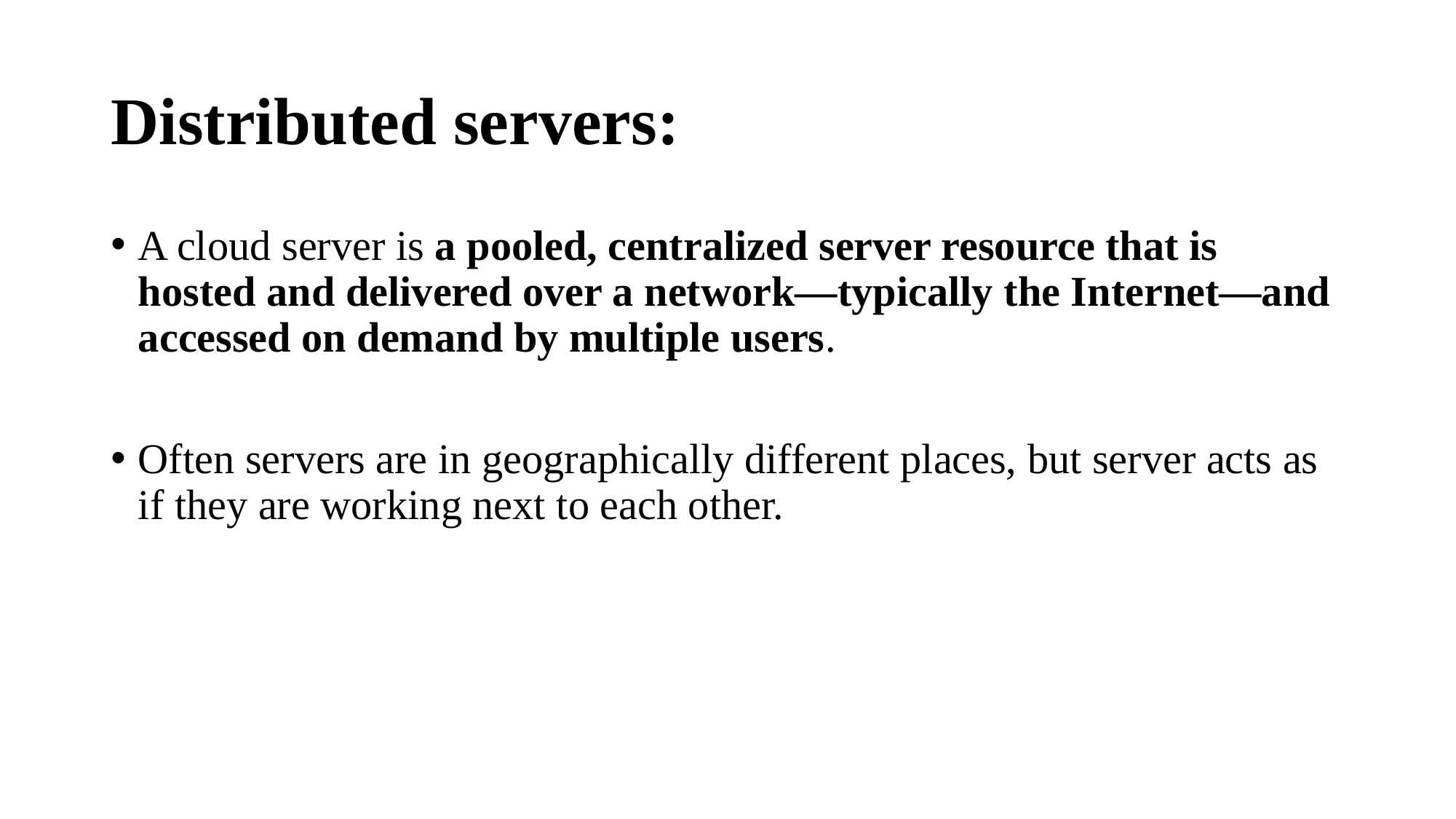

# Distributed servers:
A cloud server is a pooled, centralized server resource that is hosted and delivered over a network—typically the Internet—and accessed on demand by multiple users.

Often servers are in geographically different places, but server acts as if they are working next to each other.